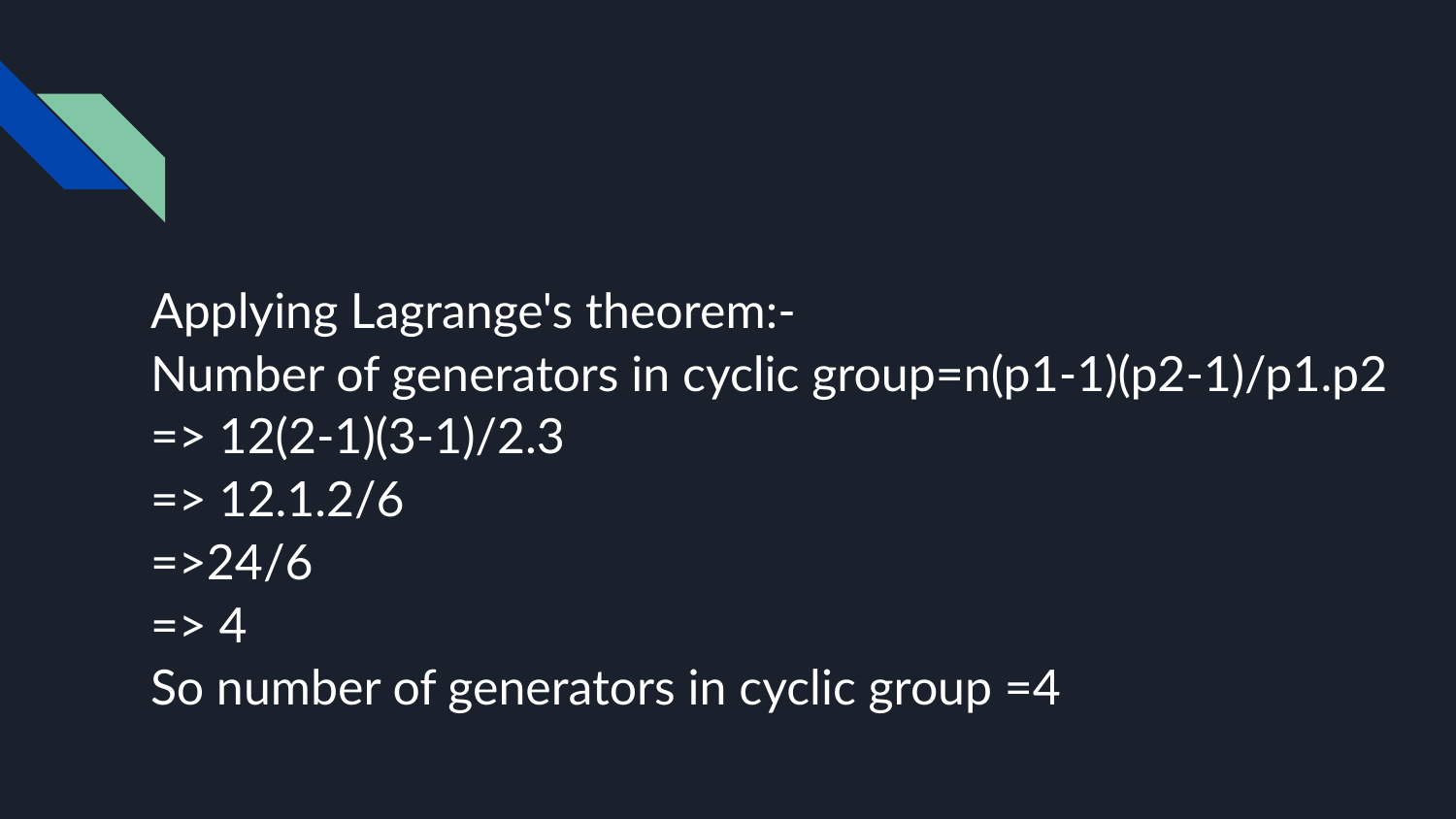

Applying Lagrange's theorem:-
Number of generators in cyclic group=n(p1-1)(p2-1)/p1.p2
=> 12(2-1)(3-1)/2.3
=> 12.1.2/6
=>24/6
=> 4
So number of generators in cyclic group =4